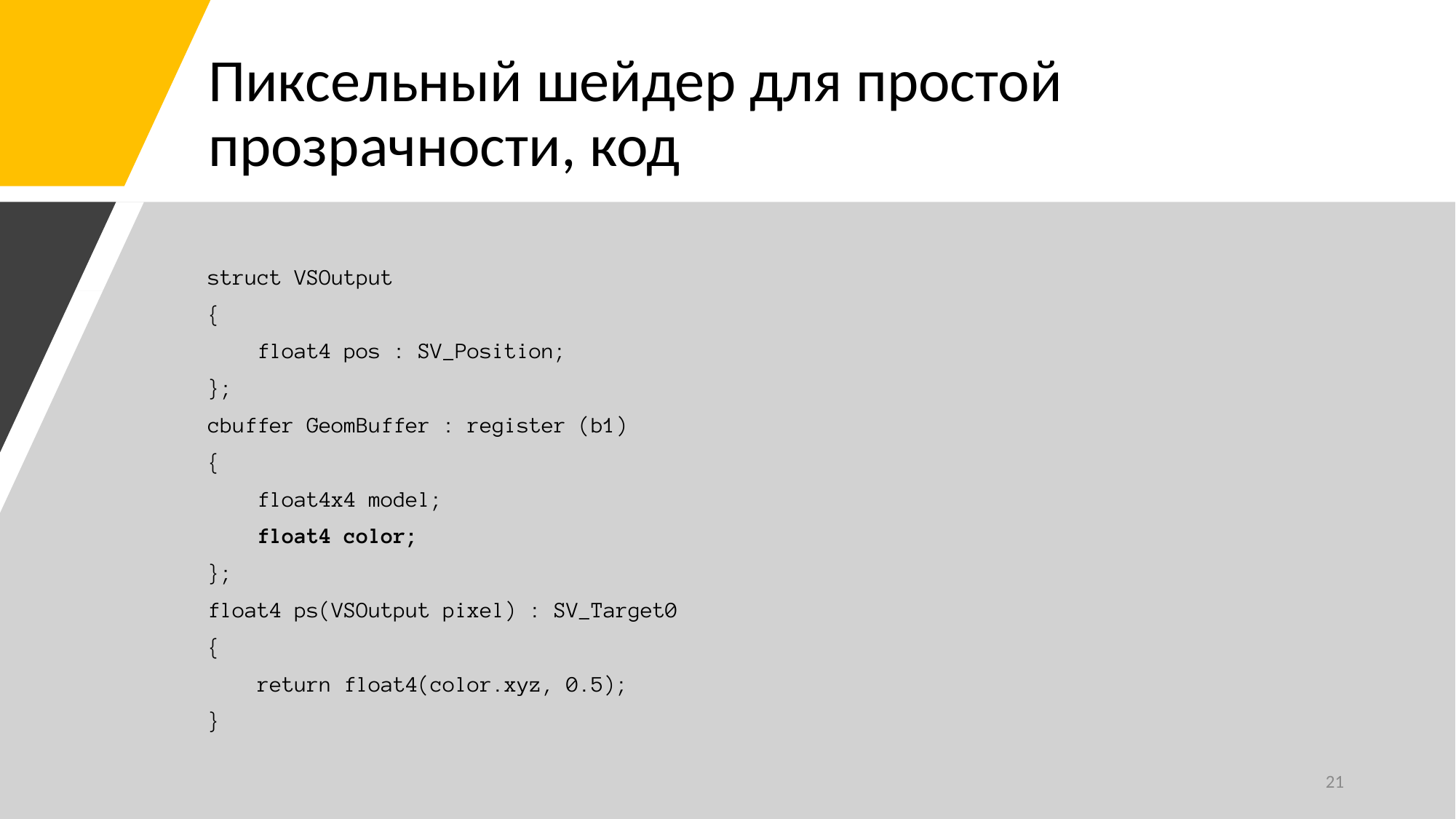

# Пиксельный шейдер для простой прозрачности, код

struct VSOutput
{
    float4 pos : SV_Position;
};
cbuffer GeomBuffer : register (b1)
{
    float4x4 model;
    float4 color;
};
float4 ps(VSOutput pixel) : SV_Target0
{
    return float4(color.xyz, 0.5);
}
21